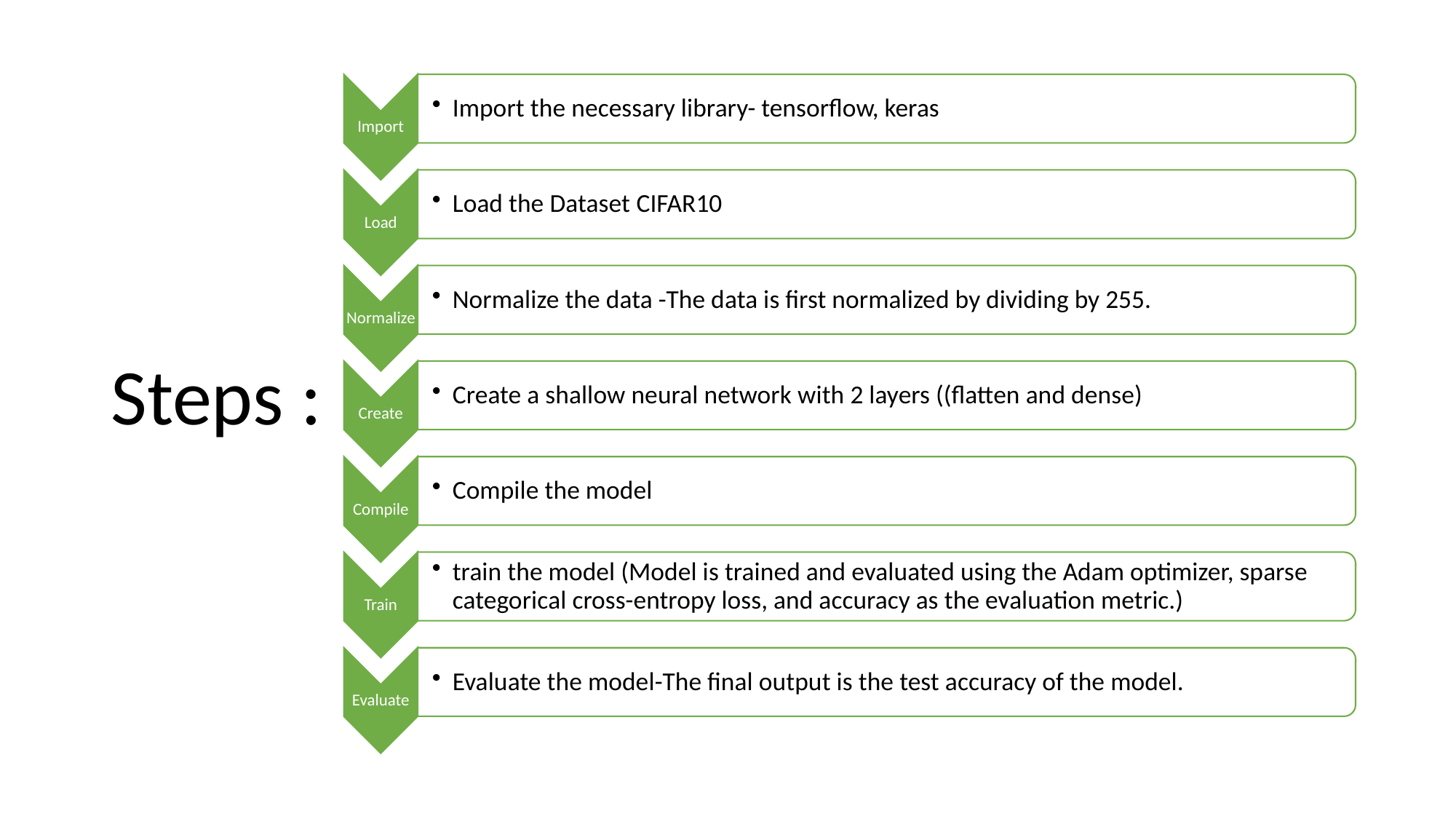

# Steps :
Import
Import the necessary library- tensorflow, keras
Load
Load the Dataset CIFAR10
Normalize
Normalize the data -The data is first normalized by dividing by 255.
Create
Create a shallow neural network with 2 layers ((flatten and dense)
Compile
Compile the model
Train
train the model (Model is trained and evaluated using the Adam optimizer, sparse categorical cross-entropy loss, and accuracy as the evaluation metric.)
Evaluate
Evaluate the model-The final output is the test accuracy of the model.